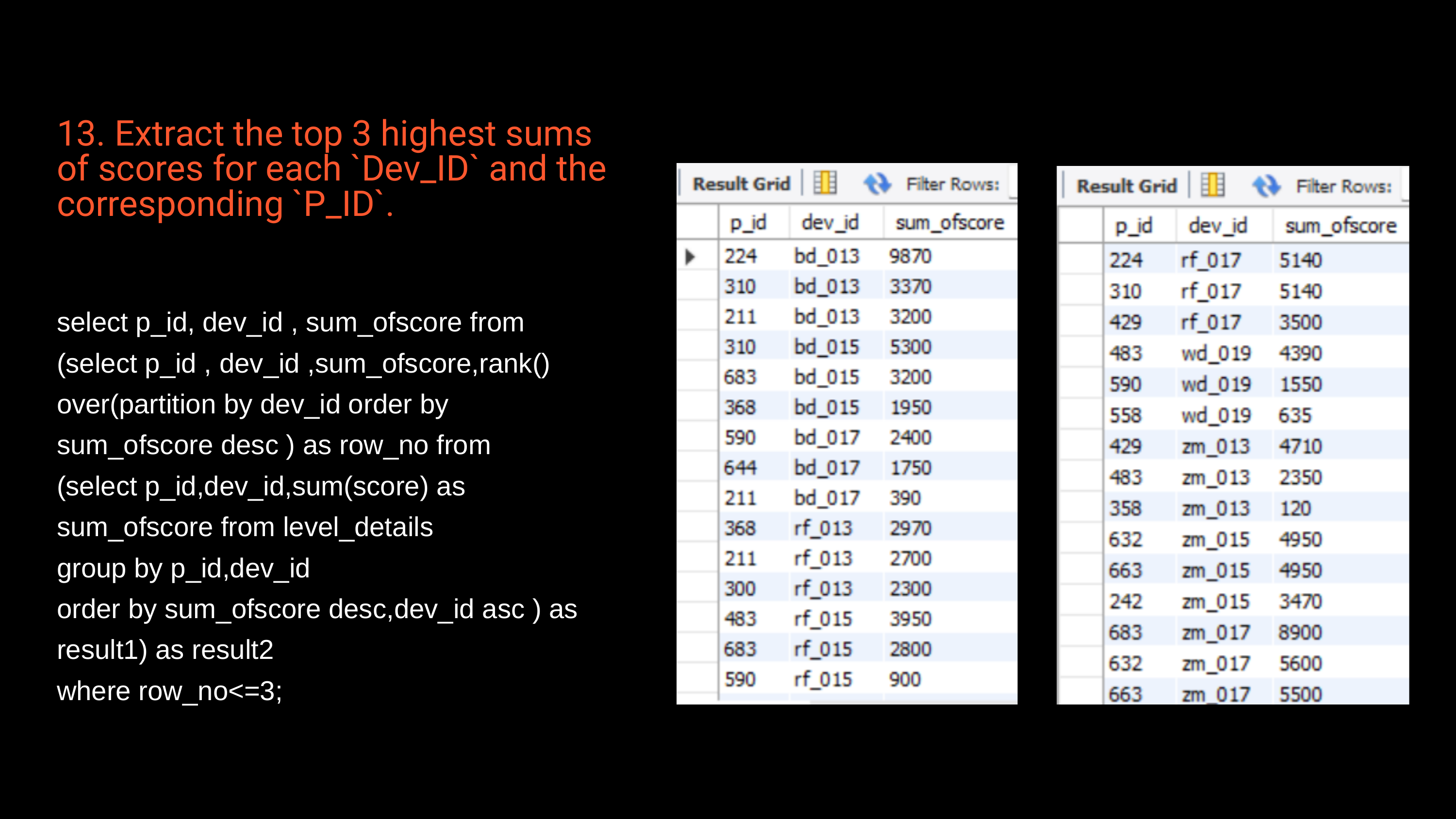

13. Extract the top 3 highest sums of scores for each `Dev_ID` and the corresponding `P_ID`.

select p_id, dev_id , sum_ofscore from
(select p_id , dev_id ,sum_ofscore,rank() over(partition by dev_id order by sum_ofscore desc ) as row_no from
(select p_id,dev_id,sum(score) as sum_ofscore from level_details
group by p_id,dev_id
order by sum_ofscore desc,dev_id asc ) as result1) as result2
where row_no<=3;